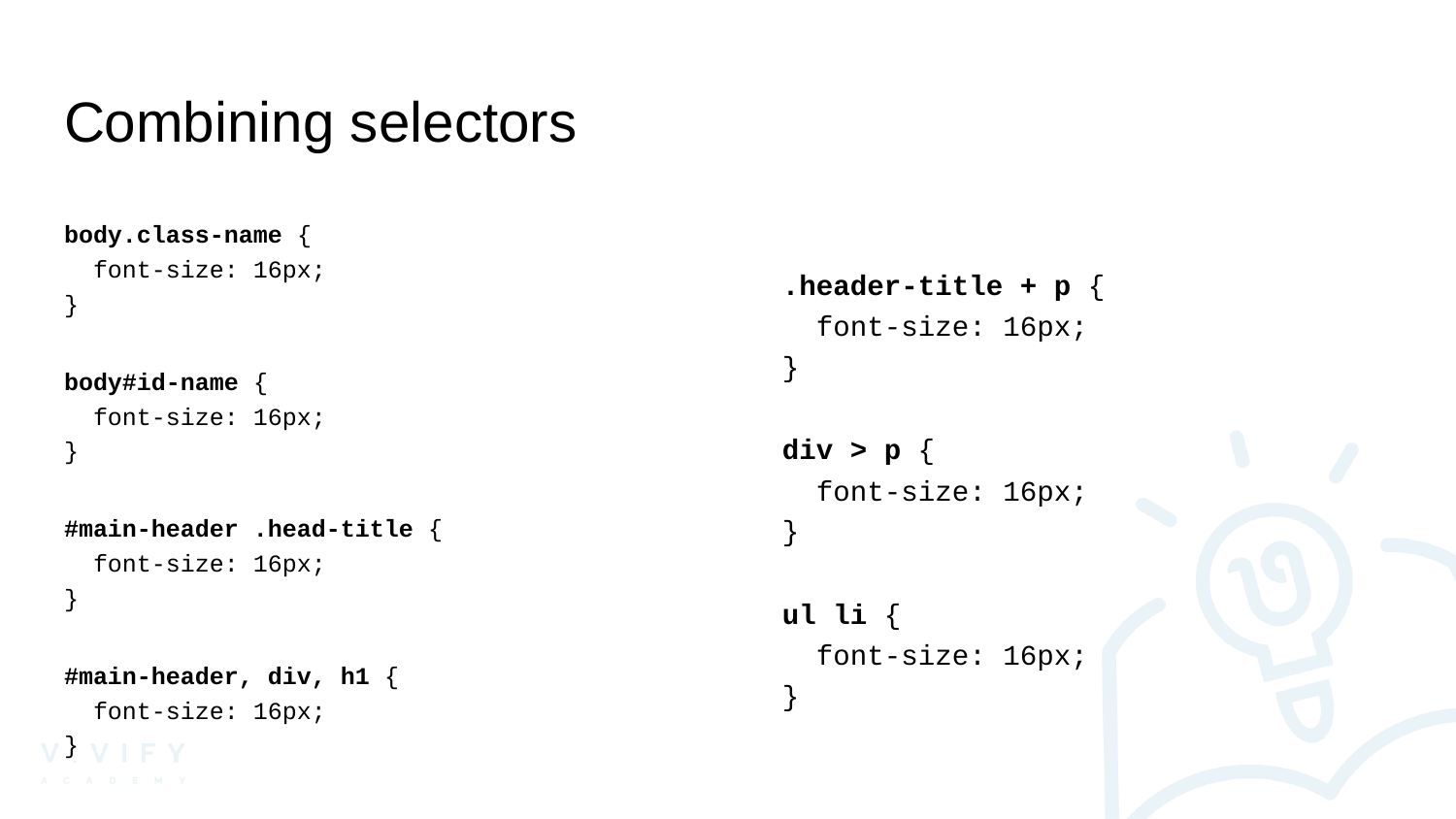

# Combining selectors
body.class-name {
  font-size: 16px;
}
body#id-name {
  font-size: 16px;
}
#main-header .head-title {
  font-size: 16px;
}
#main-header, div, h1 {
  font-size: 16px;
}
.header-title + p {
  font-size: 16px;
}
div > p {
  font-size: 16px;
}
ul li {
  font-size: 16px;
}